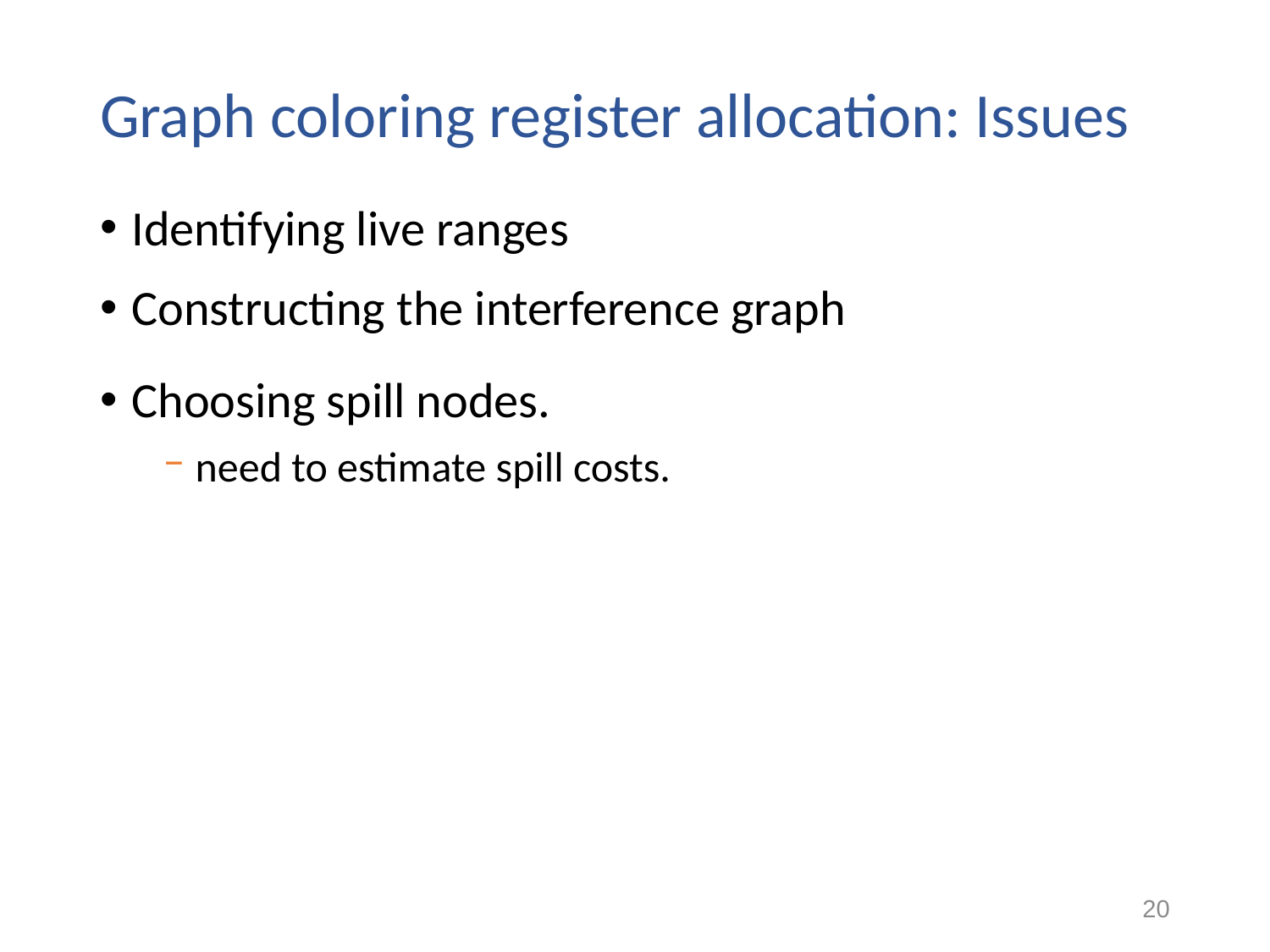

# Graph coloring register allocation: Issues
Identifying live ranges
Constructing the interference graph
Choosing spill nodes.
need to estimate spill costs.
20